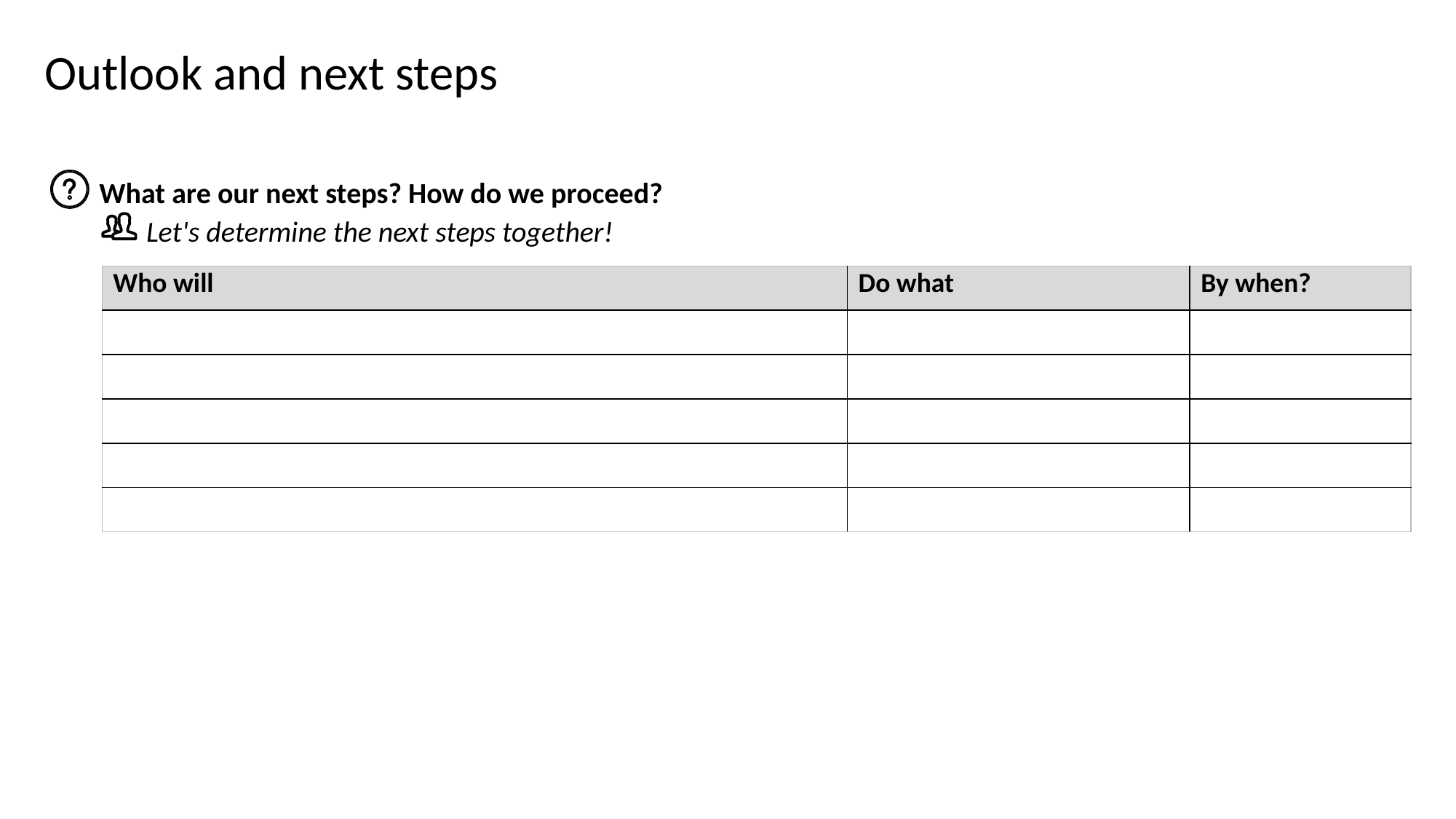

# Outlook and next steps
What are our next steps? How do we proceed?

Let's determine the next steps together!

| Who will | Do what | By when? |
| --- | --- | --- |
|  |  |  |
|  |  |  |
|  |  |  |
|  |  |  |
|  |  |  |